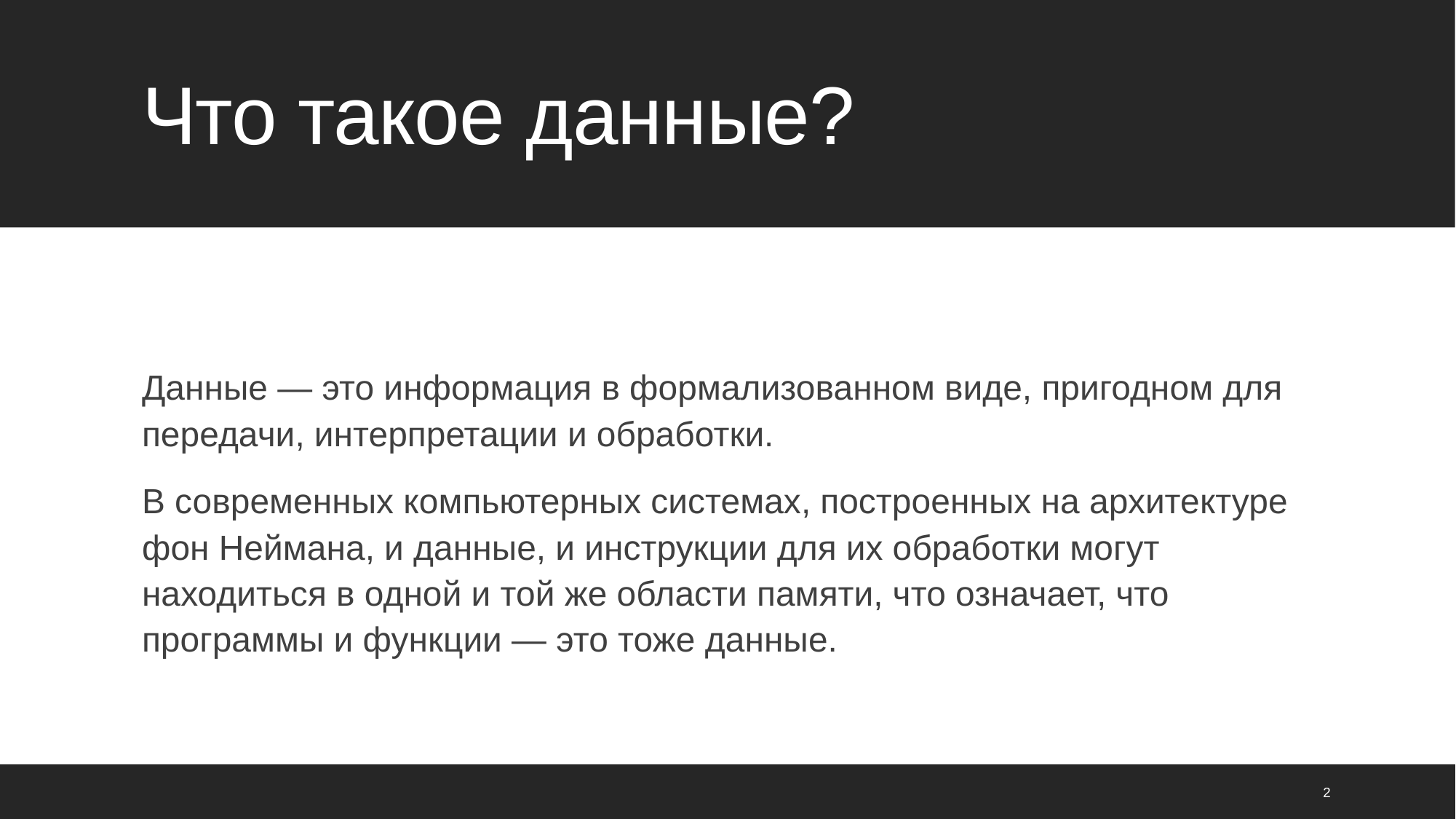

# Что такое данные?
Данные — это информация в формализованном виде, пригодном для передачи, интерпретации и обработки.
В современных компьютерных системах, построенных на архитектуре фон Неймана, и данные, и инструкции для их обработки могут находиться в одной и той же области памяти, что означает, что программы и функции — это тоже данные.

2